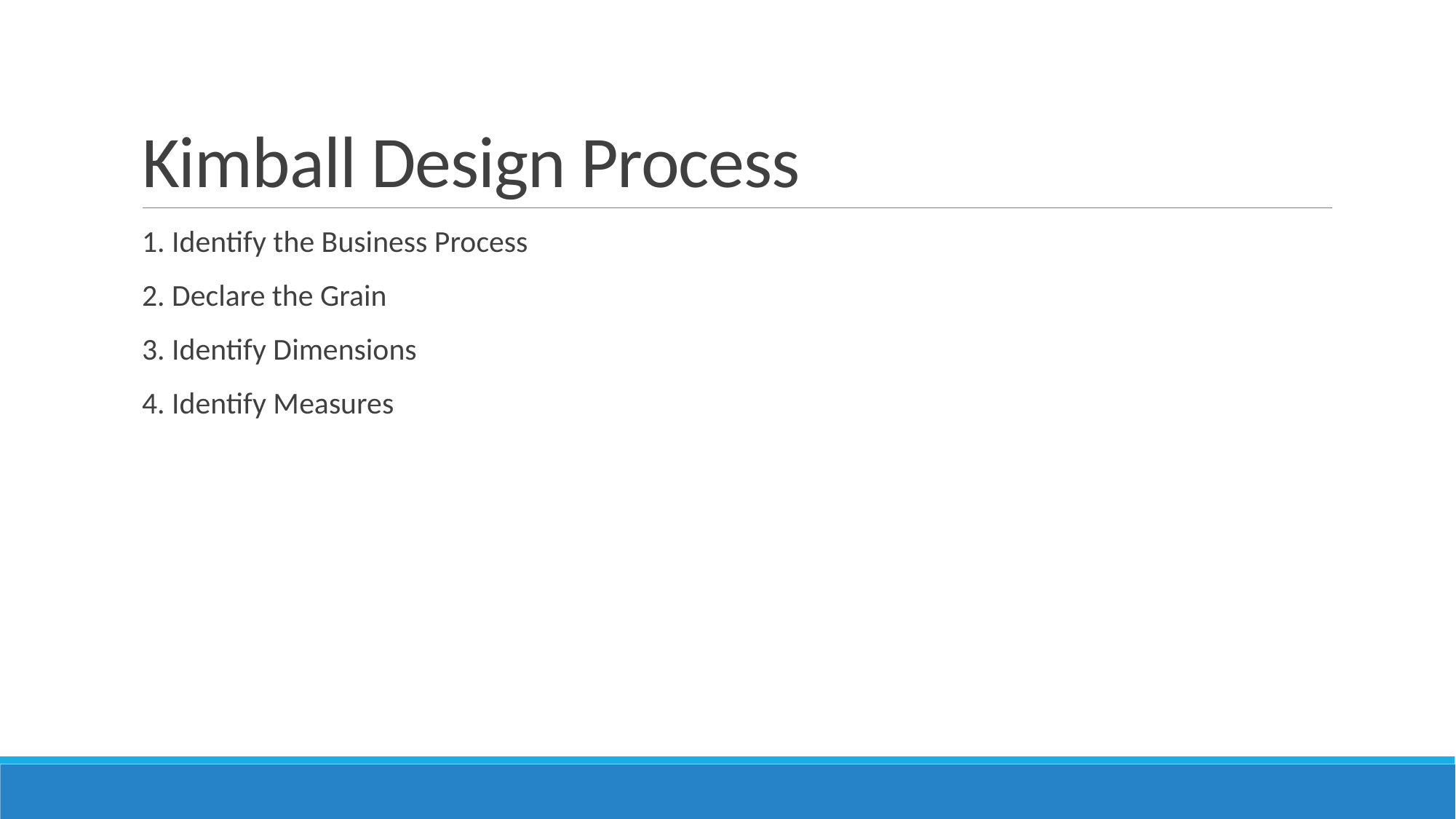

# Kimball Design Process
1. Identify the Business Process
2. Declare the Grain
3. Identify Dimensions
4. Identify Measures